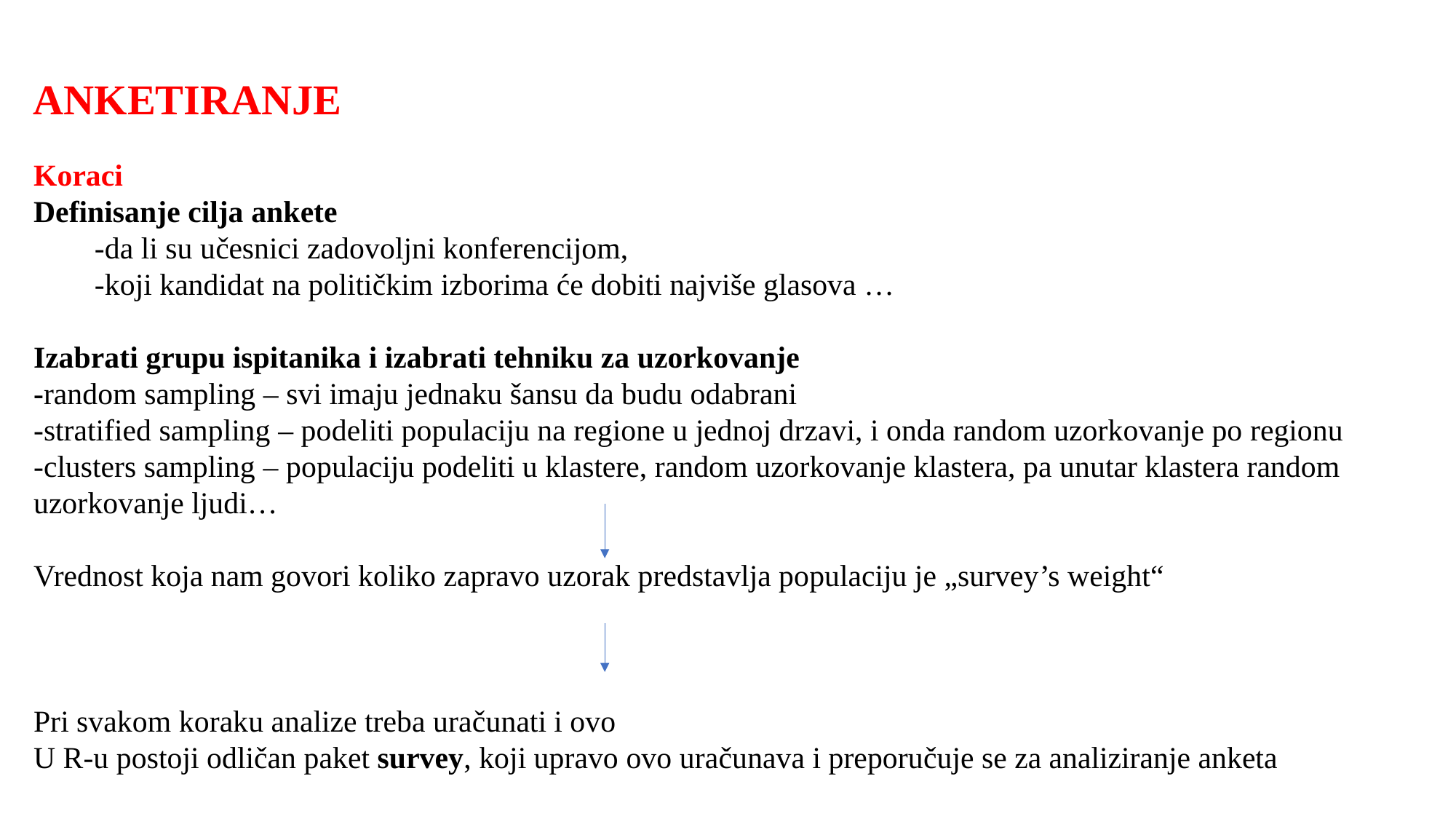

ANKETIRANJE
Koraci
Definisanje cilja ankete
        -da li su učesnici zadovoljni konferencijom,
        -koji kandidat na političkim izborima će dobiti najviše glasova …

Izabrati grupu ispitanika i izabrati tehniku za uzorkovanje
-random sampling – svi imaju jednaku šansu da budu odabrani
-stratified sampling – podeliti populaciju na regione u jednoj drzavi, i onda random uzorkovanje po regionu
-clusters sampling – populaciju podeliti u klastere, random uzorkovanje klastera, pa unutar klastera random uzorkovanje ljudi…

Vrednost koja nam govori koliko zapravo uzorak predstavlja populaciju je „survey’s weight“

Pri svakom koraku analize treba uračunati i ovo
U R-u postoji odličan paket survey, koji upravo ovo uračunava i preporučuje se za analiziranje anketa